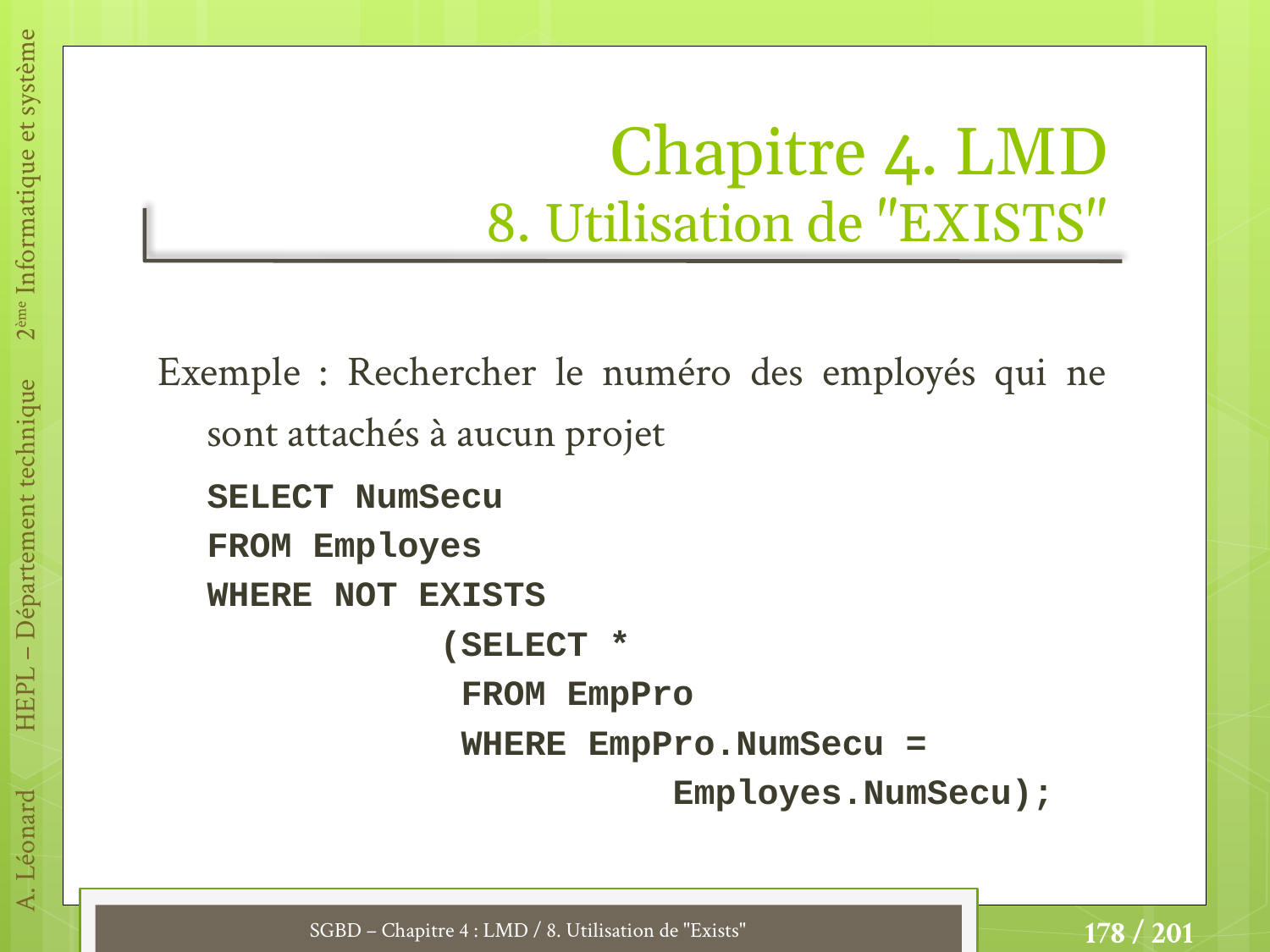

# Chapitre 4. LMD 8. Utilisation de "EXISTS"
Exemple : Rechercher le numéro des employés qui ne sont attachés à aucun projet
SELECT NumSecu
FROM Employes
WHERE NOT EXISTS
           (SELECT *
            FROM EmpPro
            WHERE EmpPro.NumSecu =
                      Employes.NumSecu);
SGBD – Chapitre 4 : LMD / 8. Utilisation de "Exists"